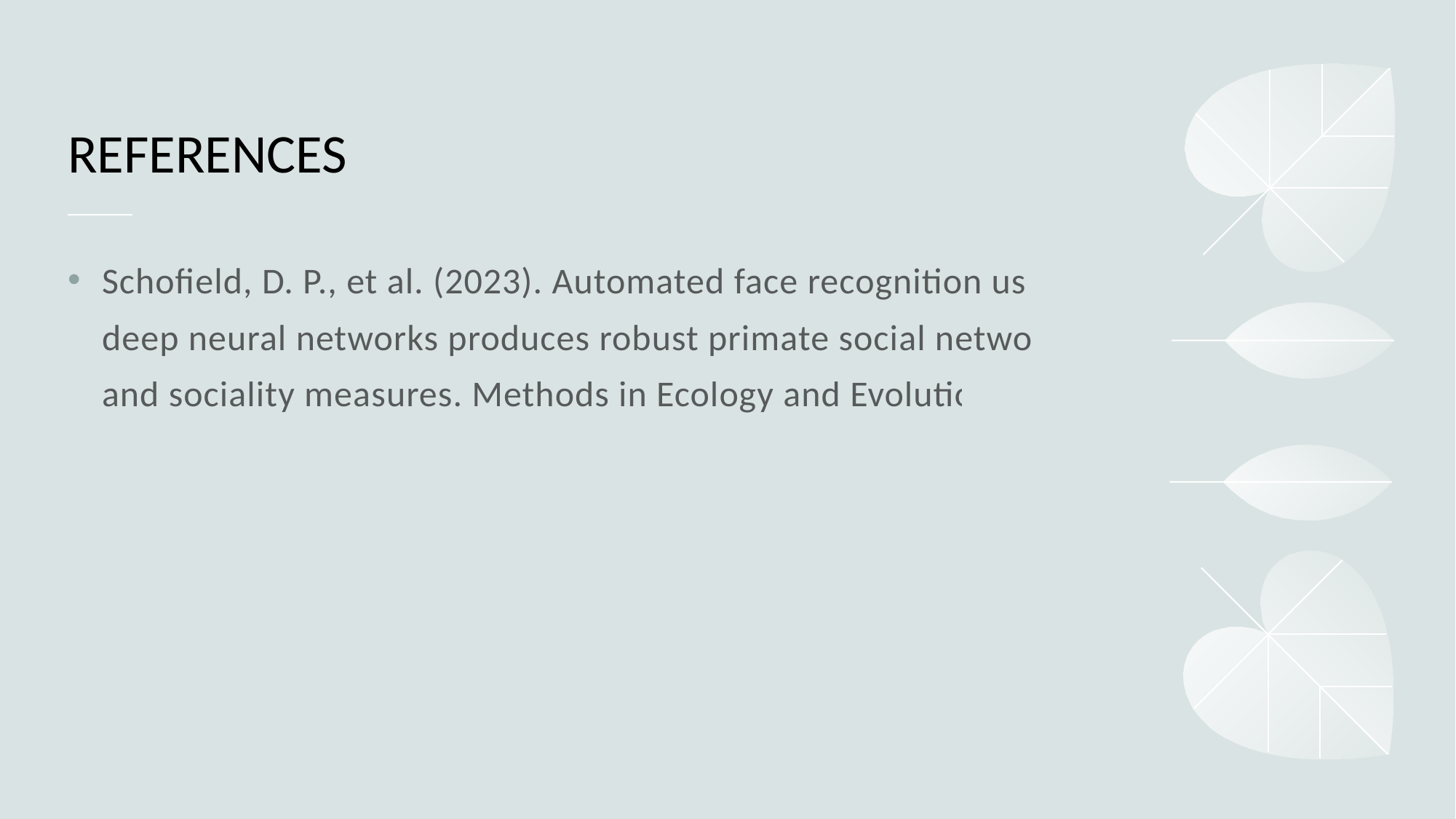

# REFERENCES
Schofield, D. P., et al. (2023). Automated face recognition using deep neural networks produces robust primate social networks and sociality measures. Methods in Ecology and Evolution.